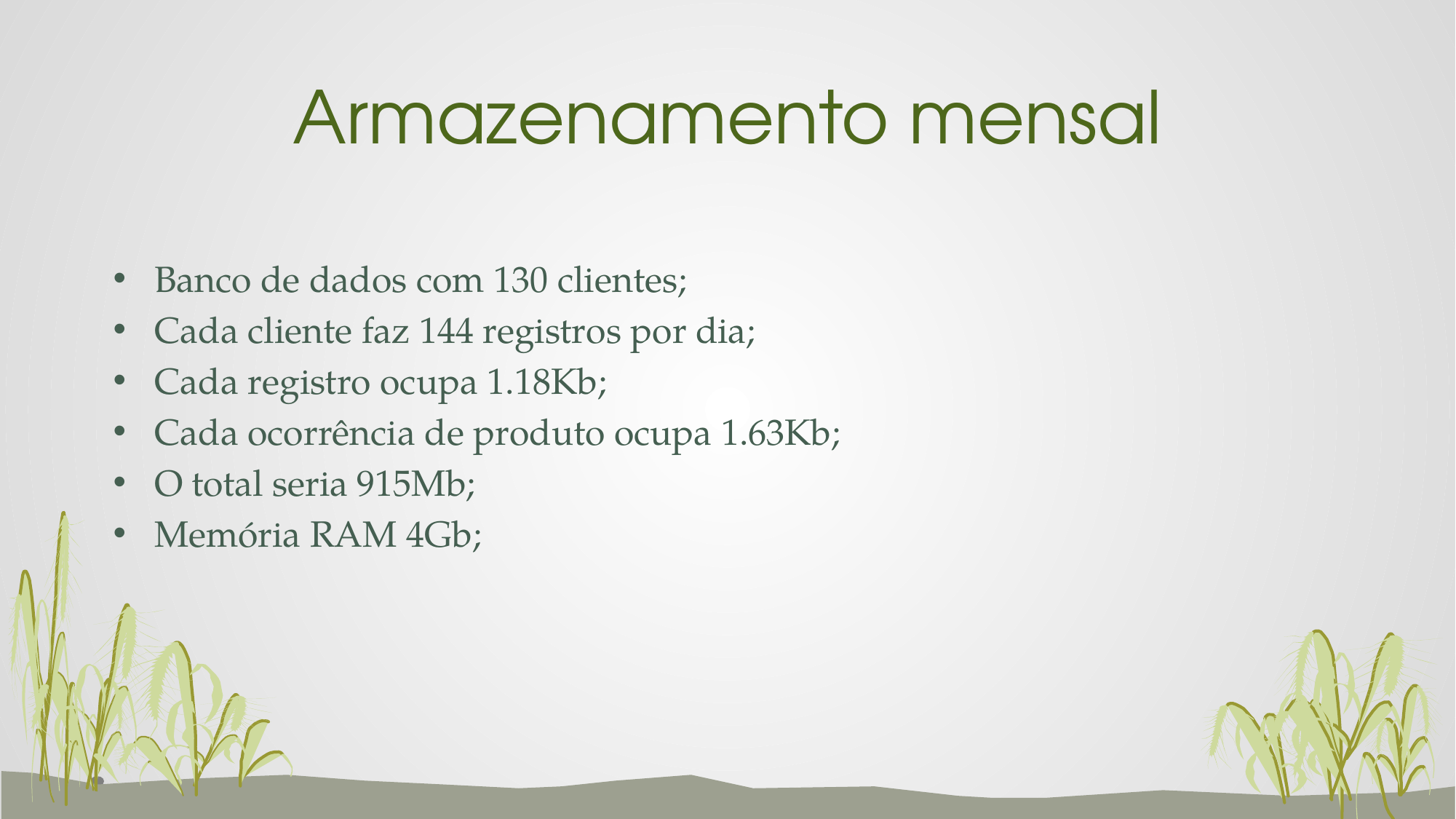

# Armazenamento mensal
Banco de dados com 130 clientes;
Cada cliente faz 144 registros por dia;
Cada registro ocupa 1.18Kb;
Cada ocorrência de produto ocupa 1.63Kb;
O total seria 915Mb;
Memória RAM 4Gb;